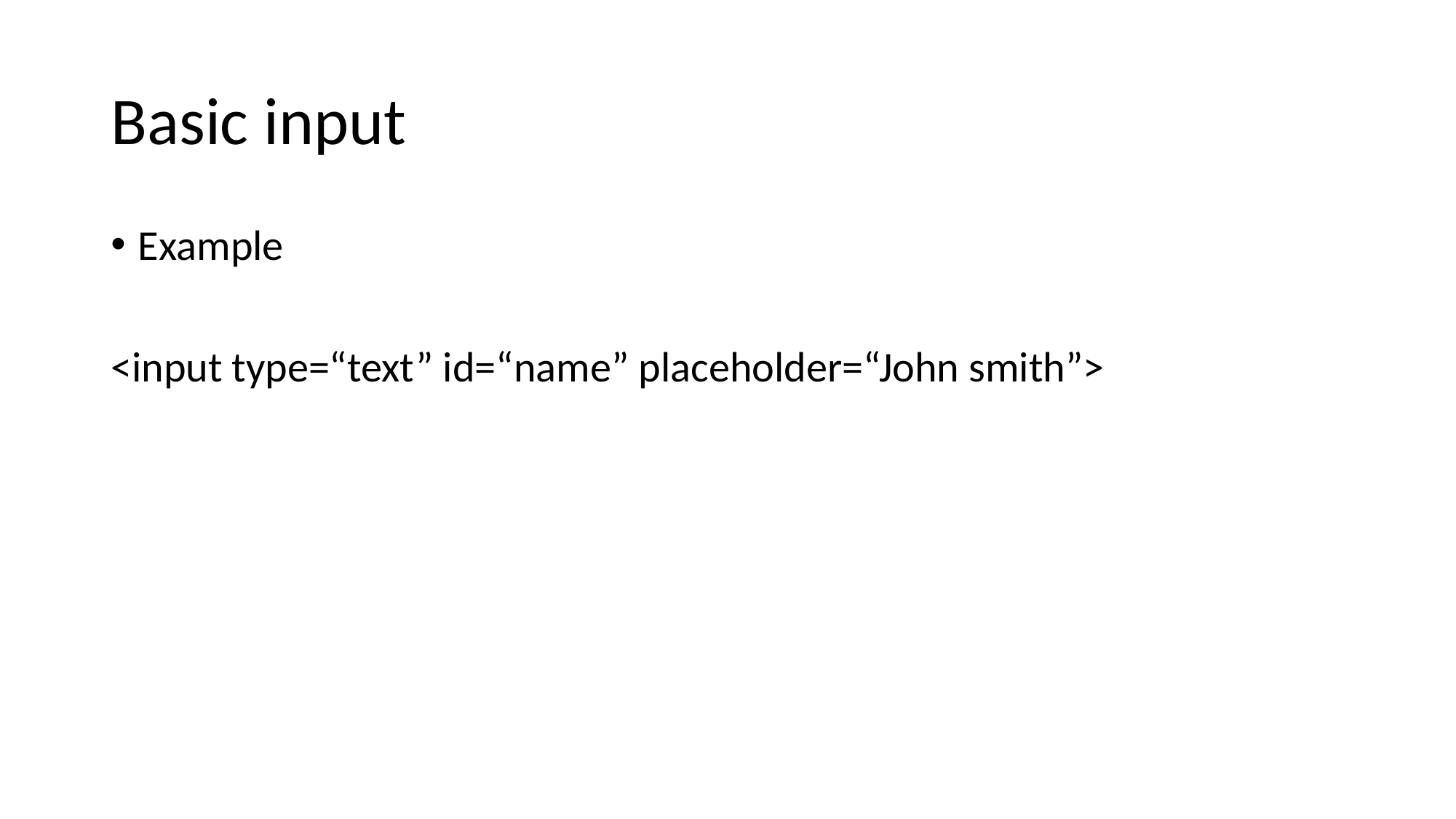

# Basic input
Example

<input type=“text” id=“name” placeholder=“John smith”>